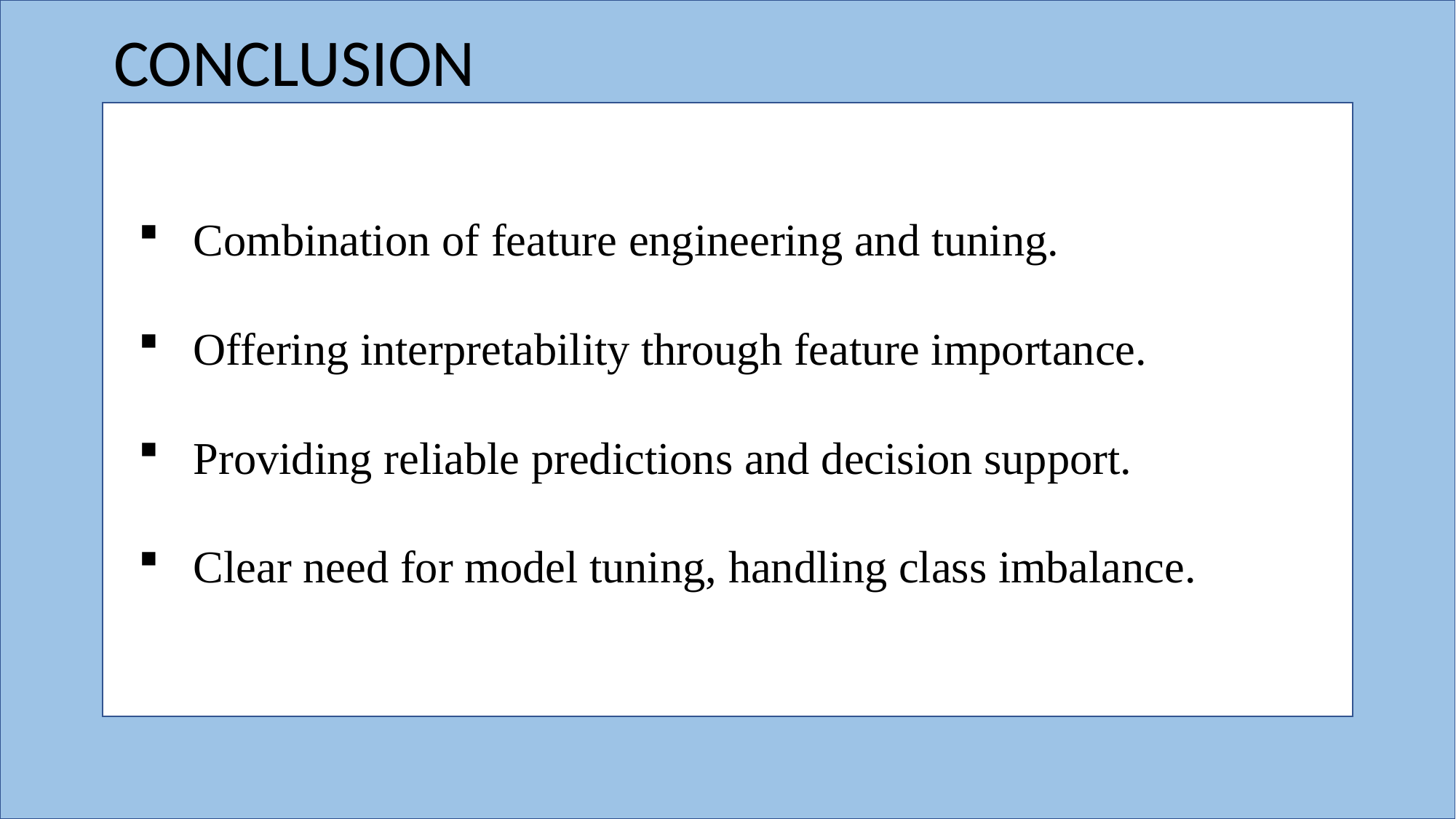

CONCLUSION
Combination of feature engineering and tuning.
Offering interpretability through feature importance.
Providing reliable predictions and decision support.
Clear need for model tuning, handling class imbalance.